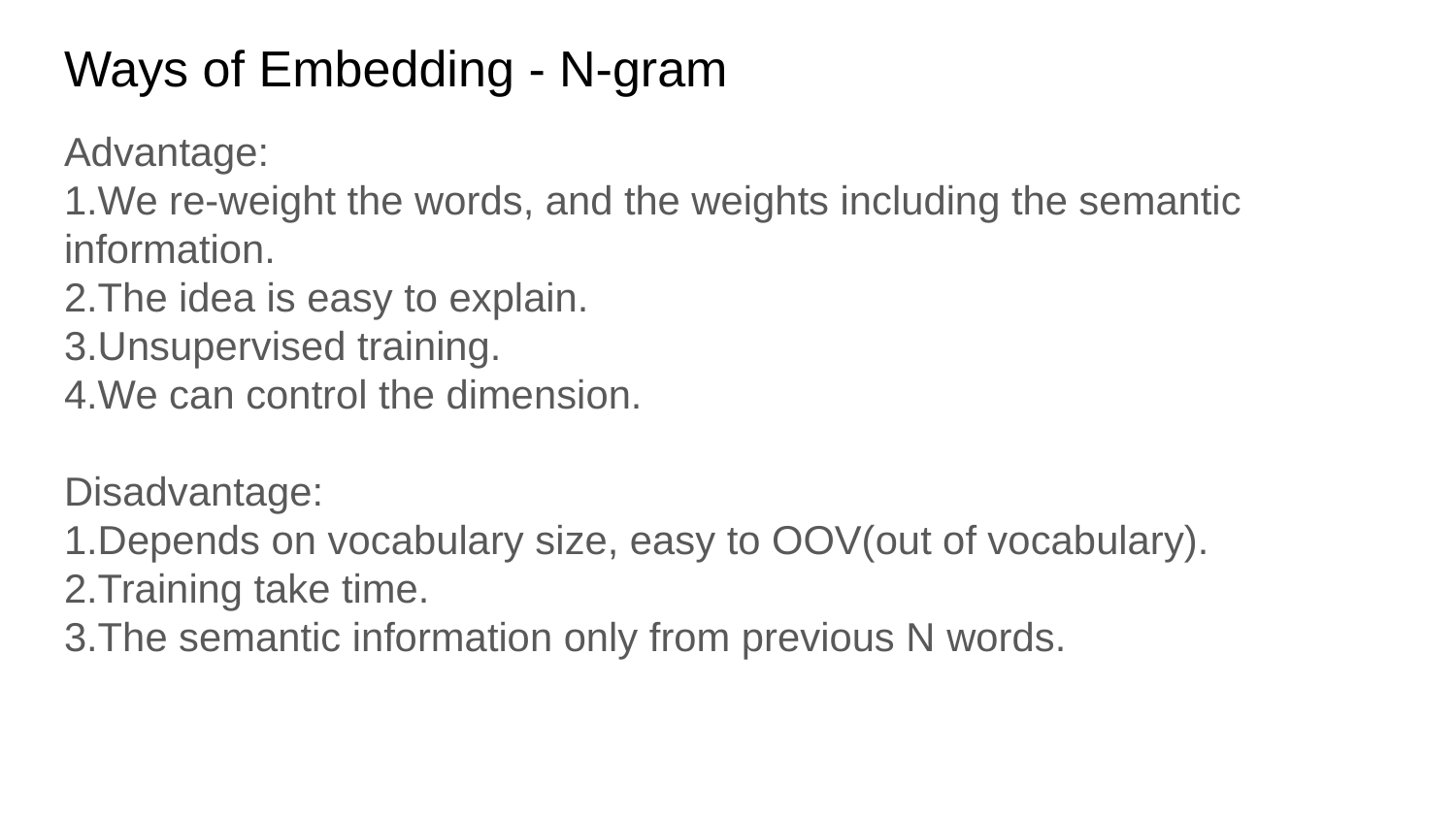

# Ways of Embedding - N-gram
Advantage:
1.We re-weight the words, and the weights including the semantic information.
2.The idea is easy to explain.
3.Unsupervised training.
4.We can control the dimension.

Disadvantage:
1.Depends on vocabulary size, easy to OOV(out of vocabulary).
2.Training take time.
3.The semantic information only from previous N words.